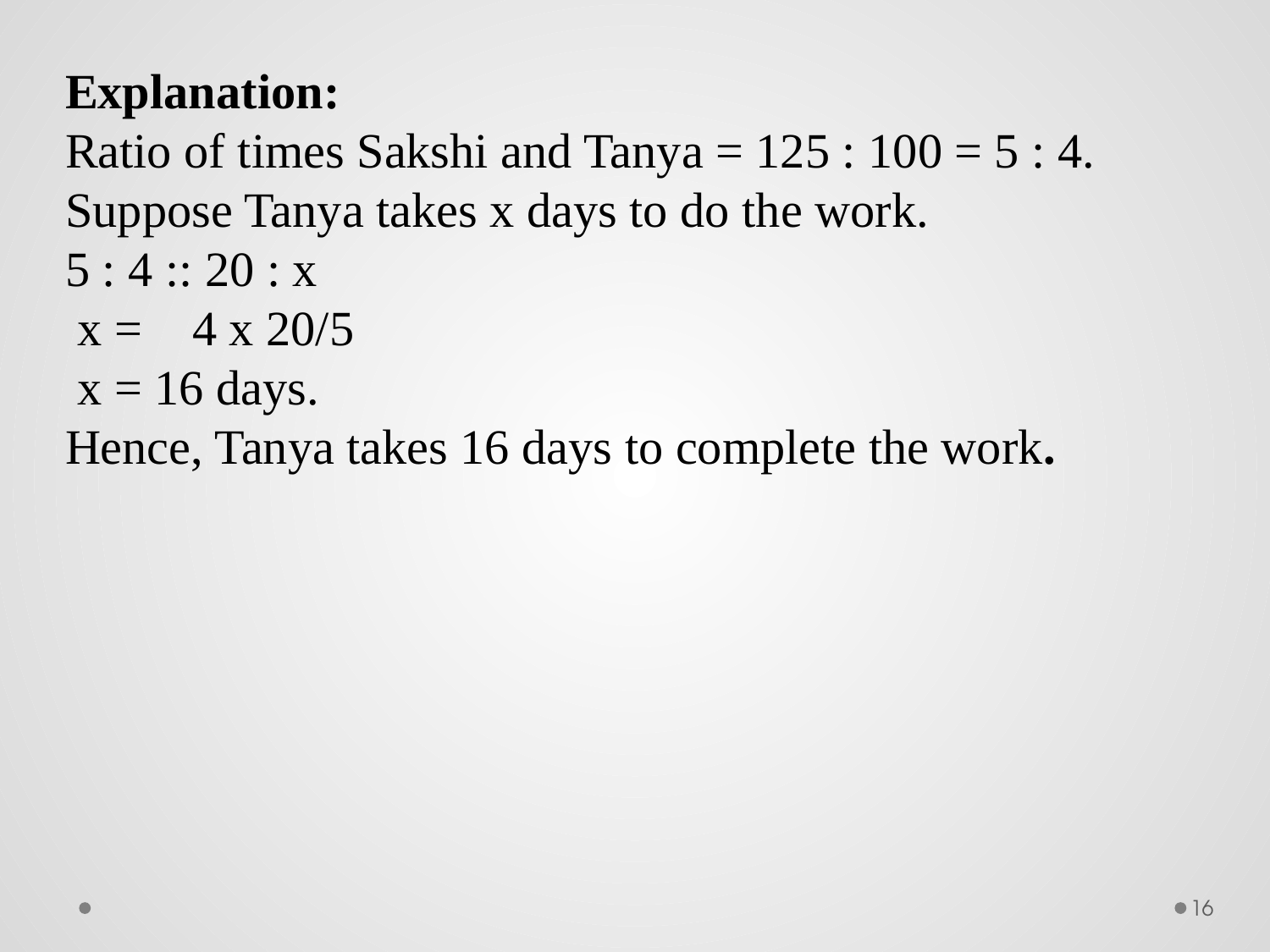

Explanation:
Ratio of times Sakshi and Tanya = 125 : 100 = 5 : 4.
Suppose Tanya takes x days to do the work.
5 : 4 :: 20 : x
 x =	4 x 20/5
 x = 16 days.
Hence, Tanya takes 16 days to complete the work.
16